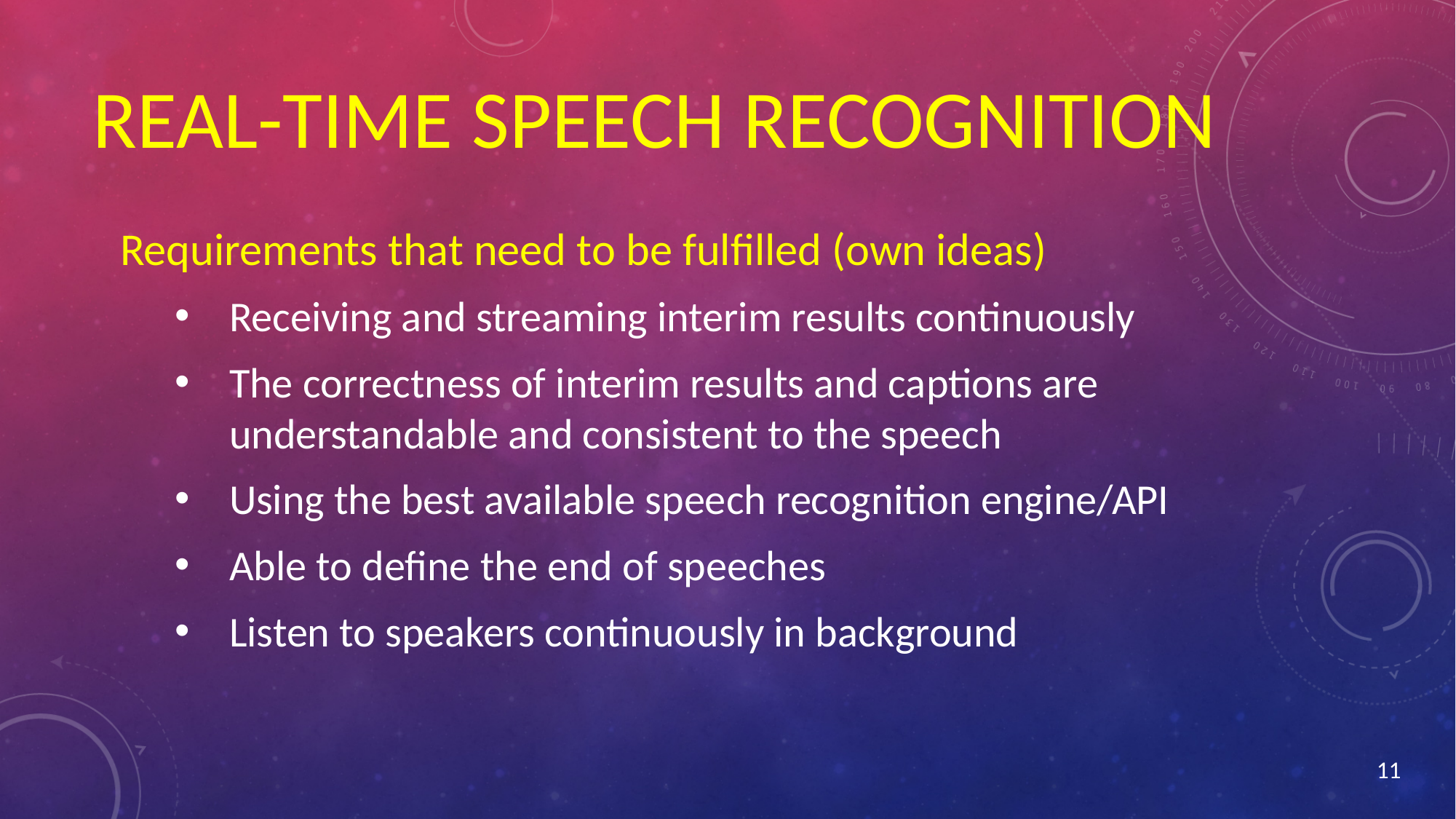

# Real-time speech recognition
Requirements that need to be fulfilled (own ideas)
Receiving and streaming interim results continuously
The correctness of interim results and captions are understandable and consistent to the speech
Using the best available speech recognition engine/API
Able to define the end of speeches
Listen to speakers continuously in background
11